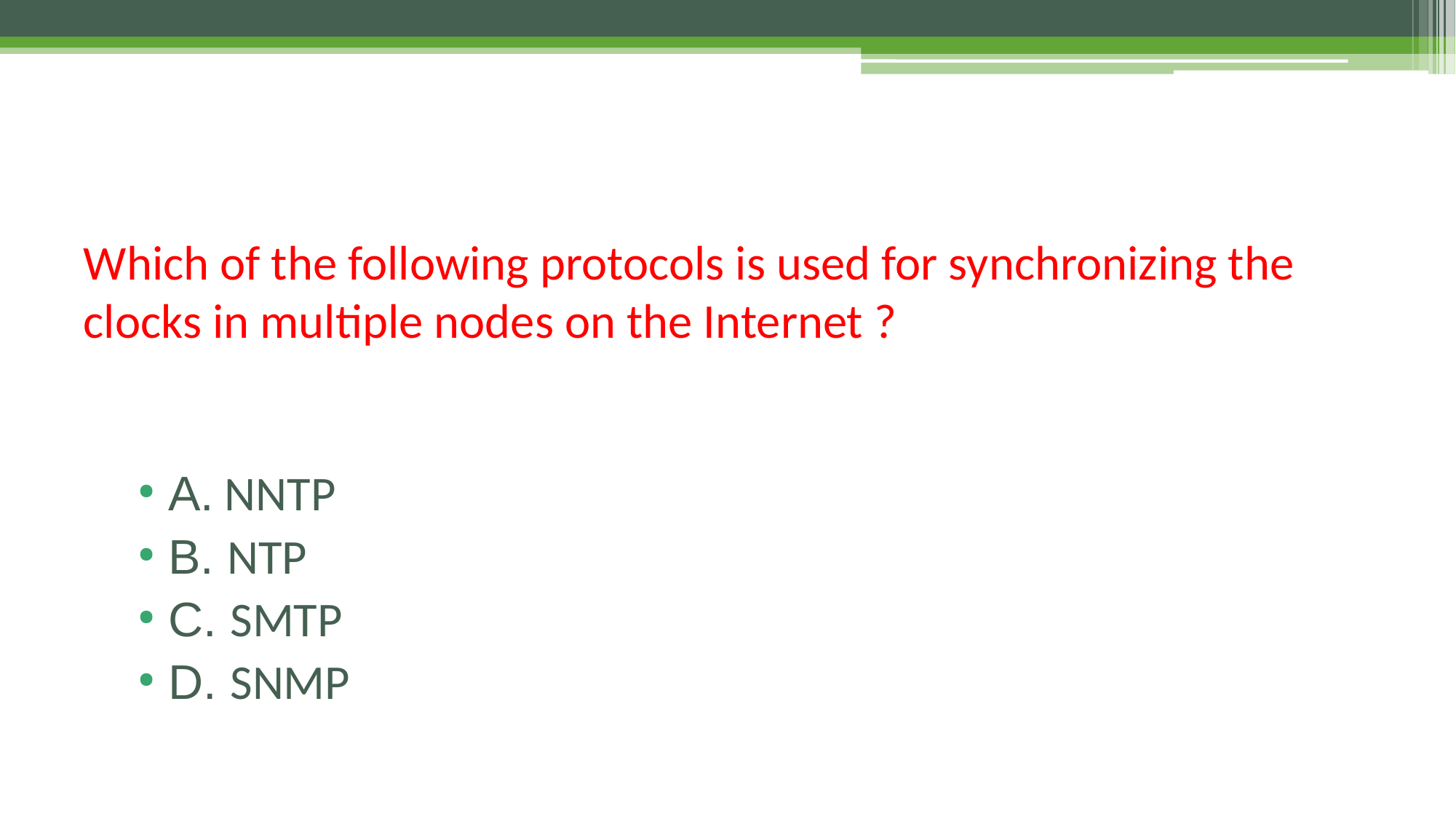

# Which of the following protocols is used for synchronizing the clocks in multiple nodes on the Internet ?
A. NNTP
B. NTP
C. SMTP
D. SNMP